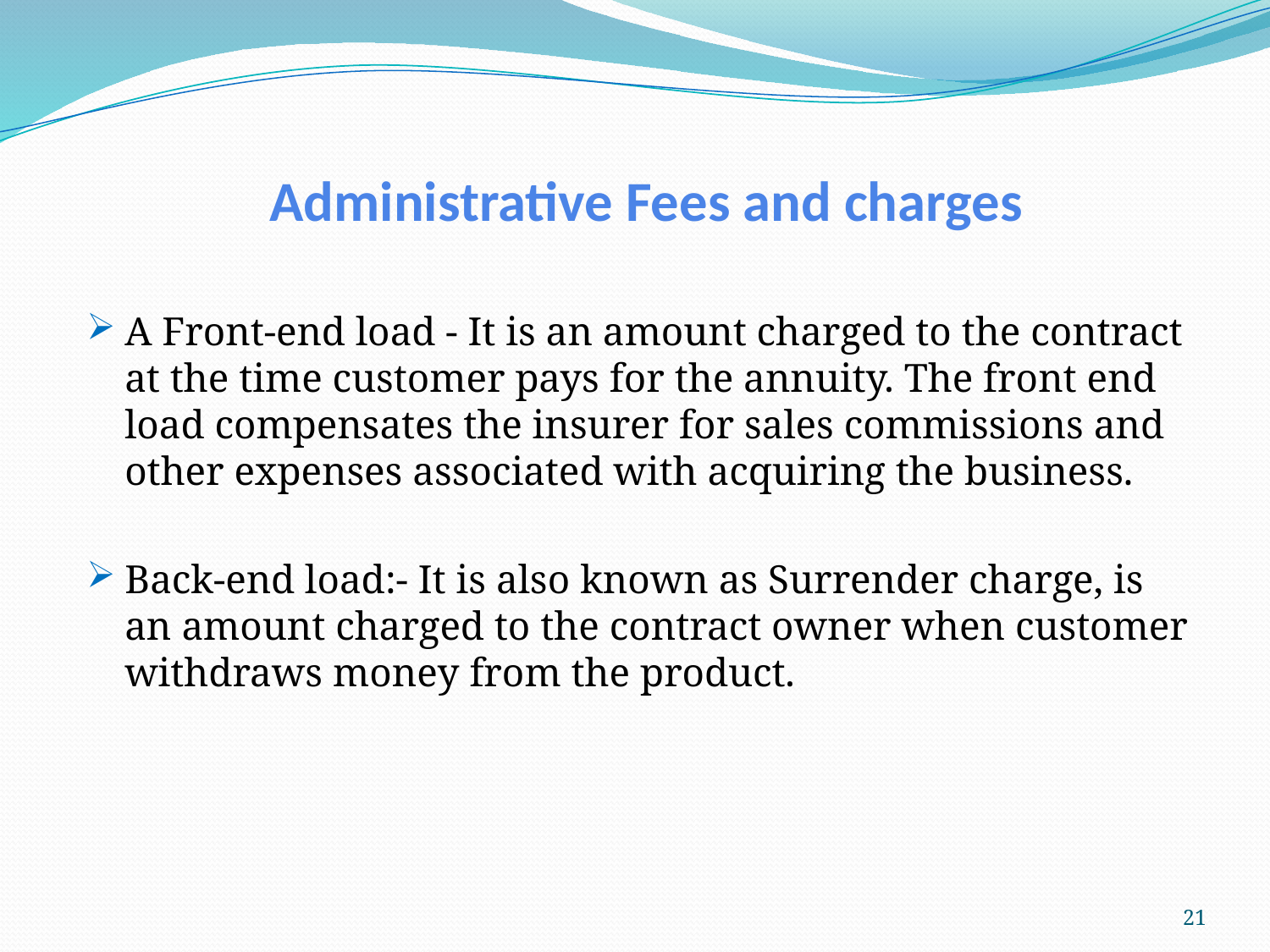

Administrative Fees and charges

A Front-end load - It is an amount charged to the contract at the time customer pays for the annuity. The front end load compensates the insurer for sales commissions and other expenses associated with acquiring the business.

Back-end load:- It is also known as Surrender charge, is an amount charged to the contract owner when customer withdraws money from the product.
21